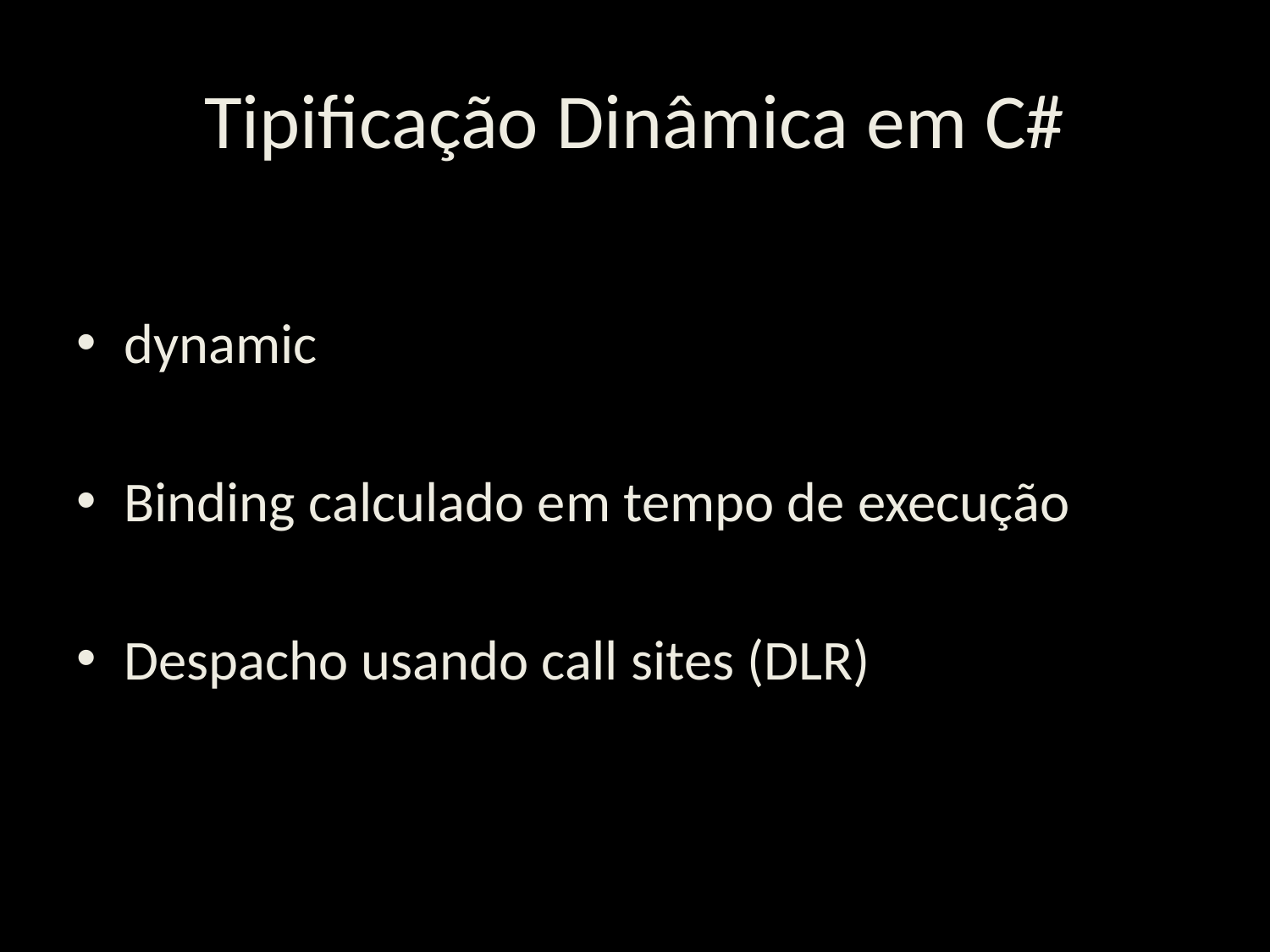

# Tipificação Dinâmica em C#

dynamic

Binding calculado em tempo de execução

Despacho usando call sites (DLR)